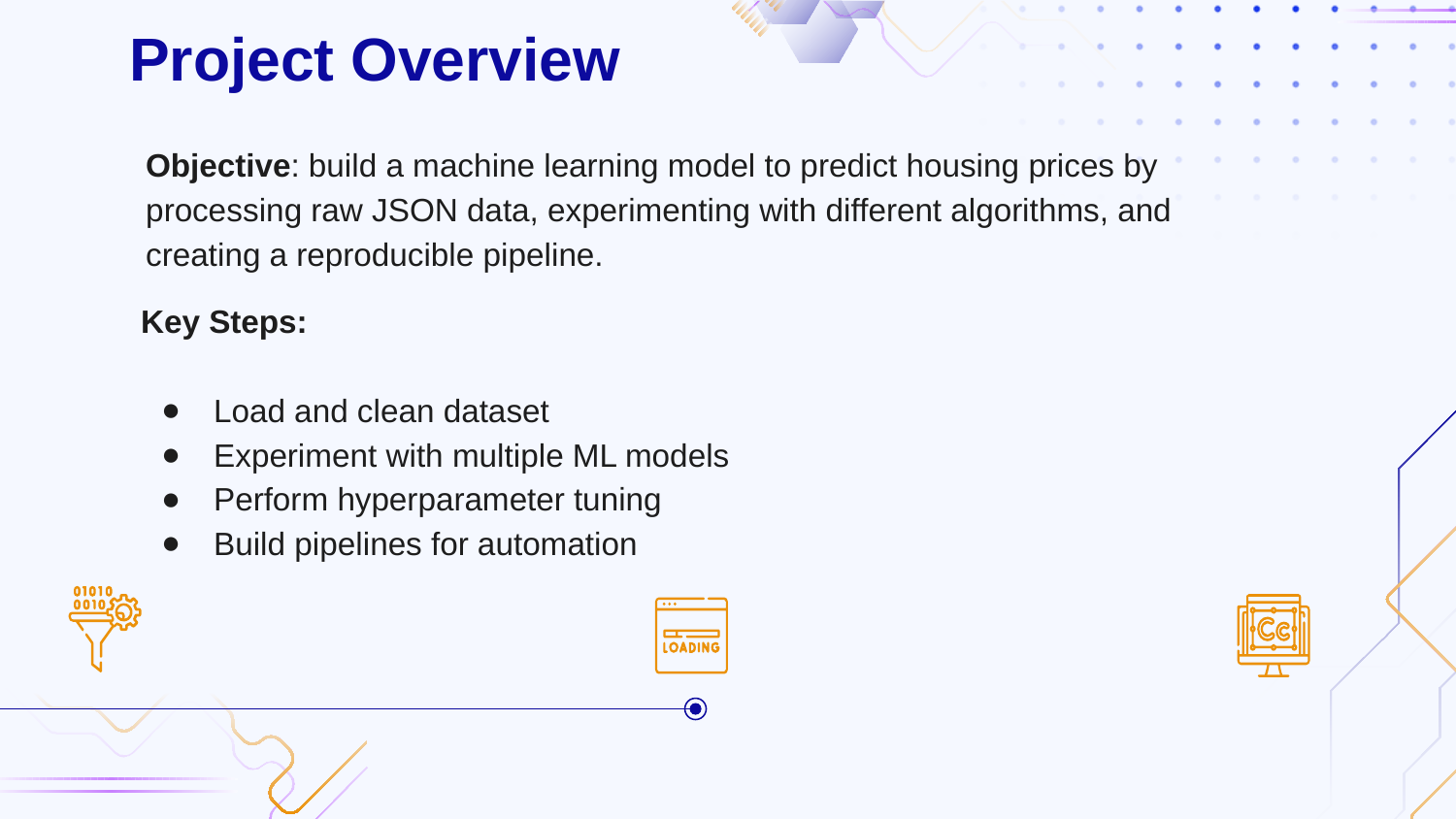

# Project Overview
Objective: build a machine learning model to predict housing prices by processing raw JSON data, experimenting with different algorithms, and creating a reproducible pipeline.
Key Steps:

Load and clean dataset
Experiment with multiple ML models
Perform hyperparameter tuning
Build pipelines for automation